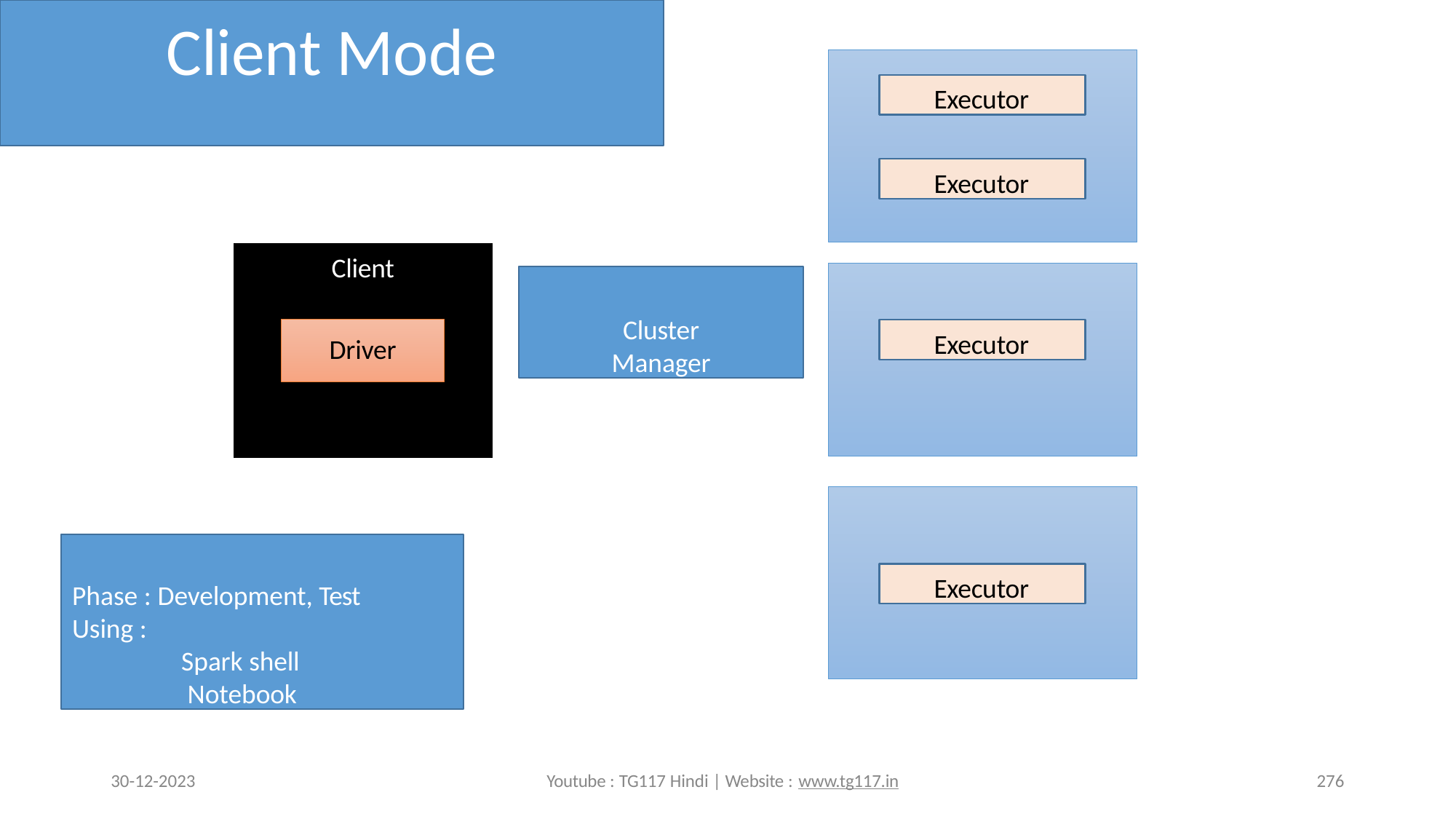

# Client Mode

Executor
Executor

Client

Driver

Cluster
Manager

Executor

Phase : Development, Test  Using :
Spark shell  Notebook
Executor
30-12-2023
Youtube : TG117 Hindi | Website : www.tg117.in
276